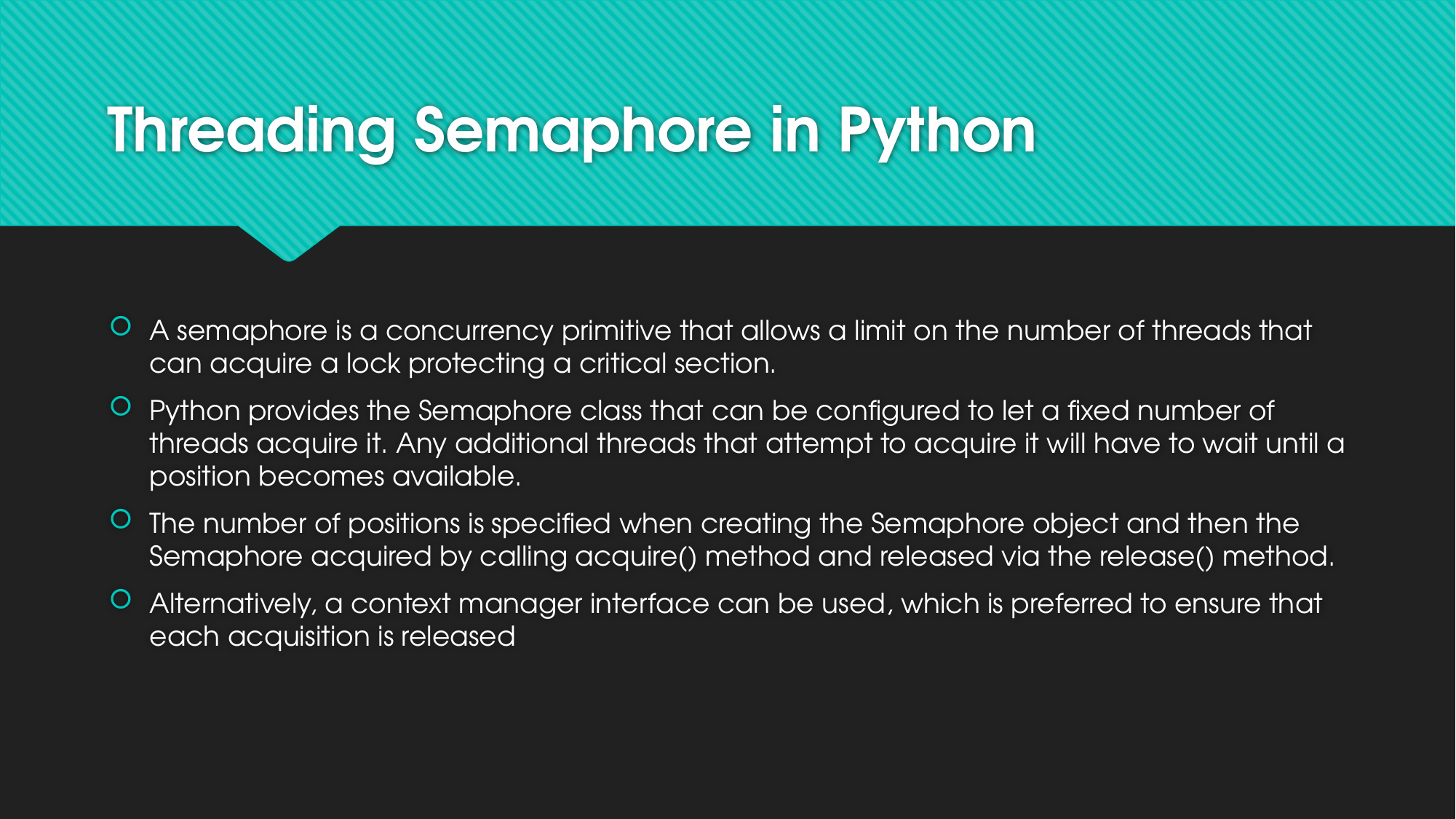

# Threading Semaphore in Python
A semaphore is a concurrency primitive that allows a limit on the number of threads that can acquire a lock protecting a critical section.
Python provides the Semaphore class that can be configured to let a fixed number of threads acquire it. Any additional threads that attempt to acquire it will have to wait until a position becomes available.
The number of positions is specified when creating the Semaphore object and then the Semaphore acquired by calling acquire() method and released via the release() method.
Alternatively, a context manager interface can be used, which is preferred to ensure that each acquisition is released